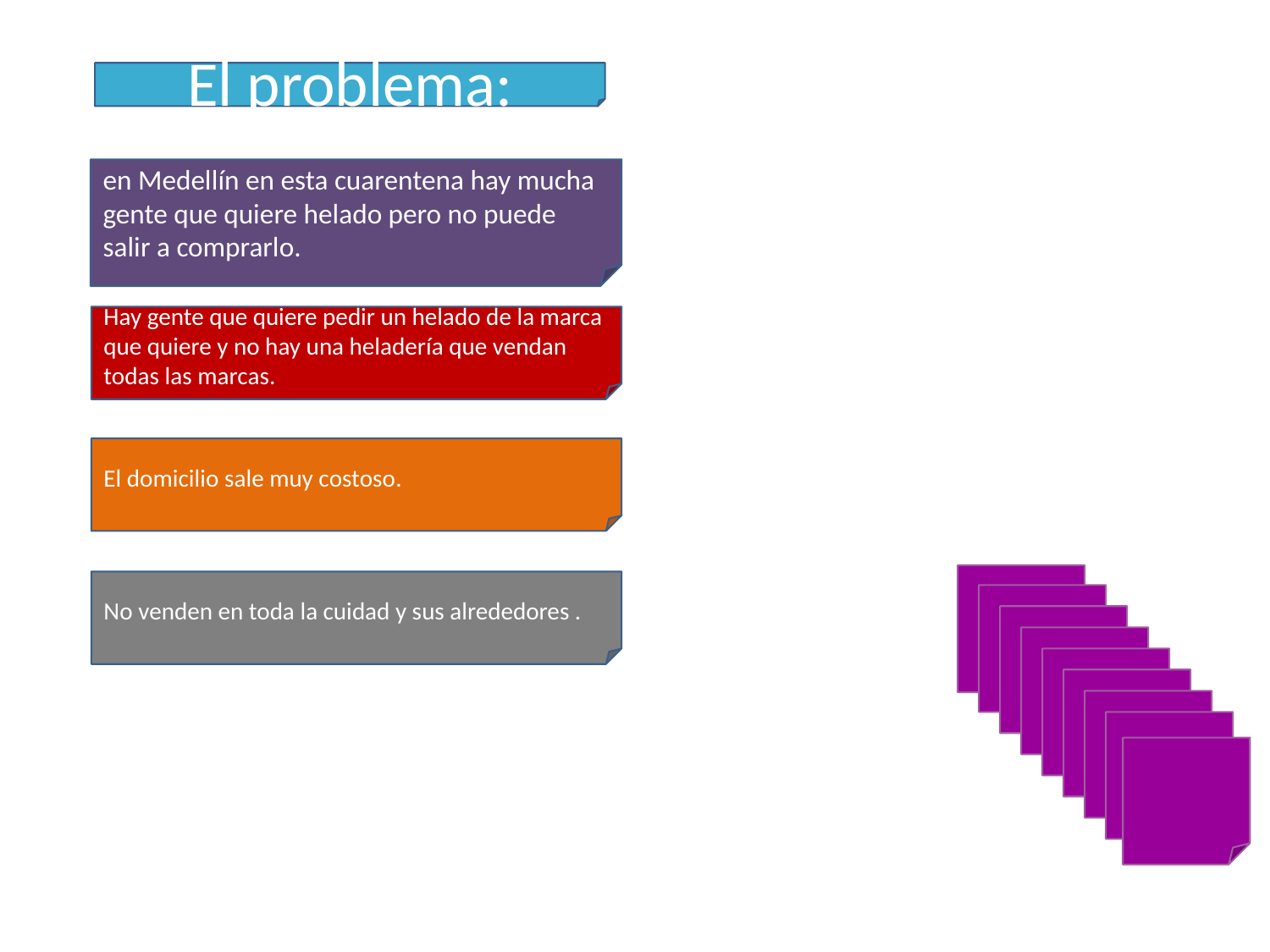

El problema:
en Medellín en esta cuarentena hay mucha gente que quiere helado pero no puede salir a comprarlo.
Hay gente que quiere pedir un helado de la marca que quiere y no hay una heladería que vendan todas las marcas.
El domicilio sale muy costoso.
lalalalalla
No venden en toda la cuidad y sus alrededores .
lalalalalla
lalalalalla
lalalalalla
lalalalalla
lalalalalla
lalalalalla
lalalalalla